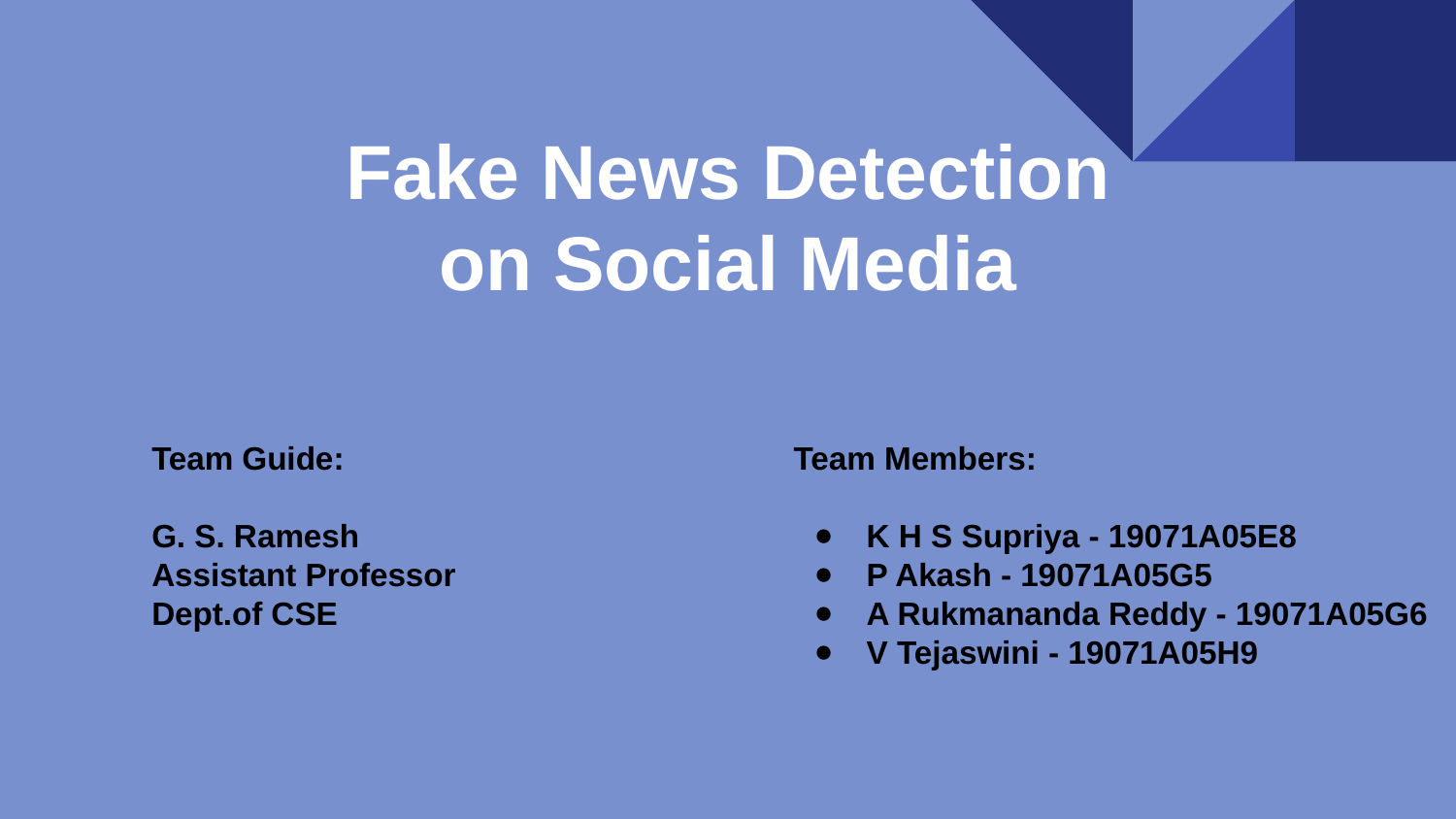

# Fake News Detection on Social Media
Team Guide:

G. S. Ramesh
Assistant Professor
Dept.of CSE
Team Members:

K H S Supriya - 19071A05E8
P Akash - 19071A05G5
A Rukmananda Reddy - 19071A05G6
V Tejaswini - 19071A05H9